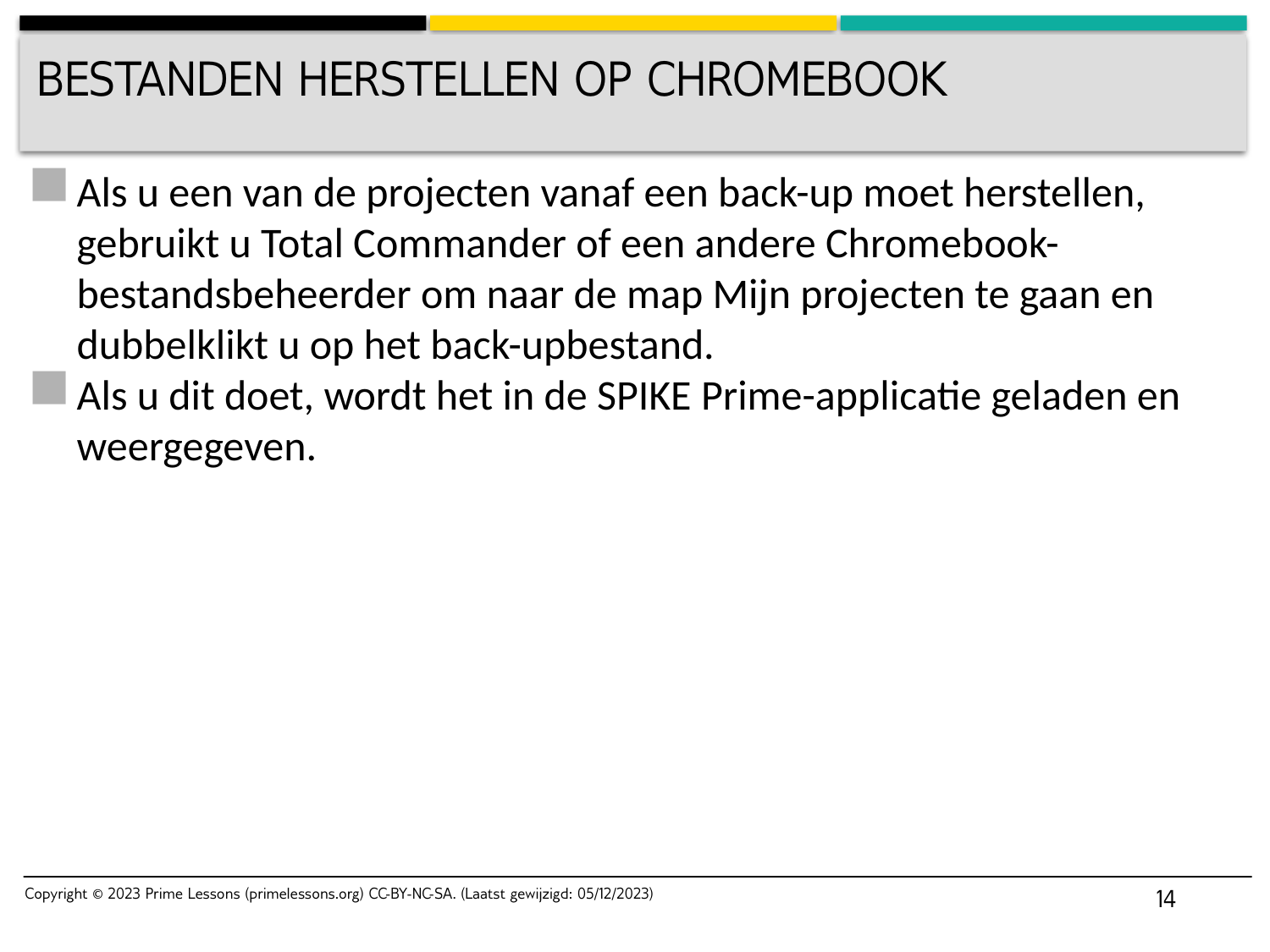

# BESTANDEN HERSTELLEN op CHROMEBOOK
Als u een van de projecten vanaf een back-up moet herstellen, gebruikt u Total Commander of een andere Chromebook-bestandsbeheerder om naar de map Mijn projecten te gaan en dubbelklikt u op het back-upbestand.
Als u dit doet, wordt het in de SPIKE Prime-applicatie geladen en weergegeven.

14
Copyright © 2023 Prime Lessons (primelessons.org) CC-BY-NC-SA. (Laatst gewijzigd: 05/12/2023)